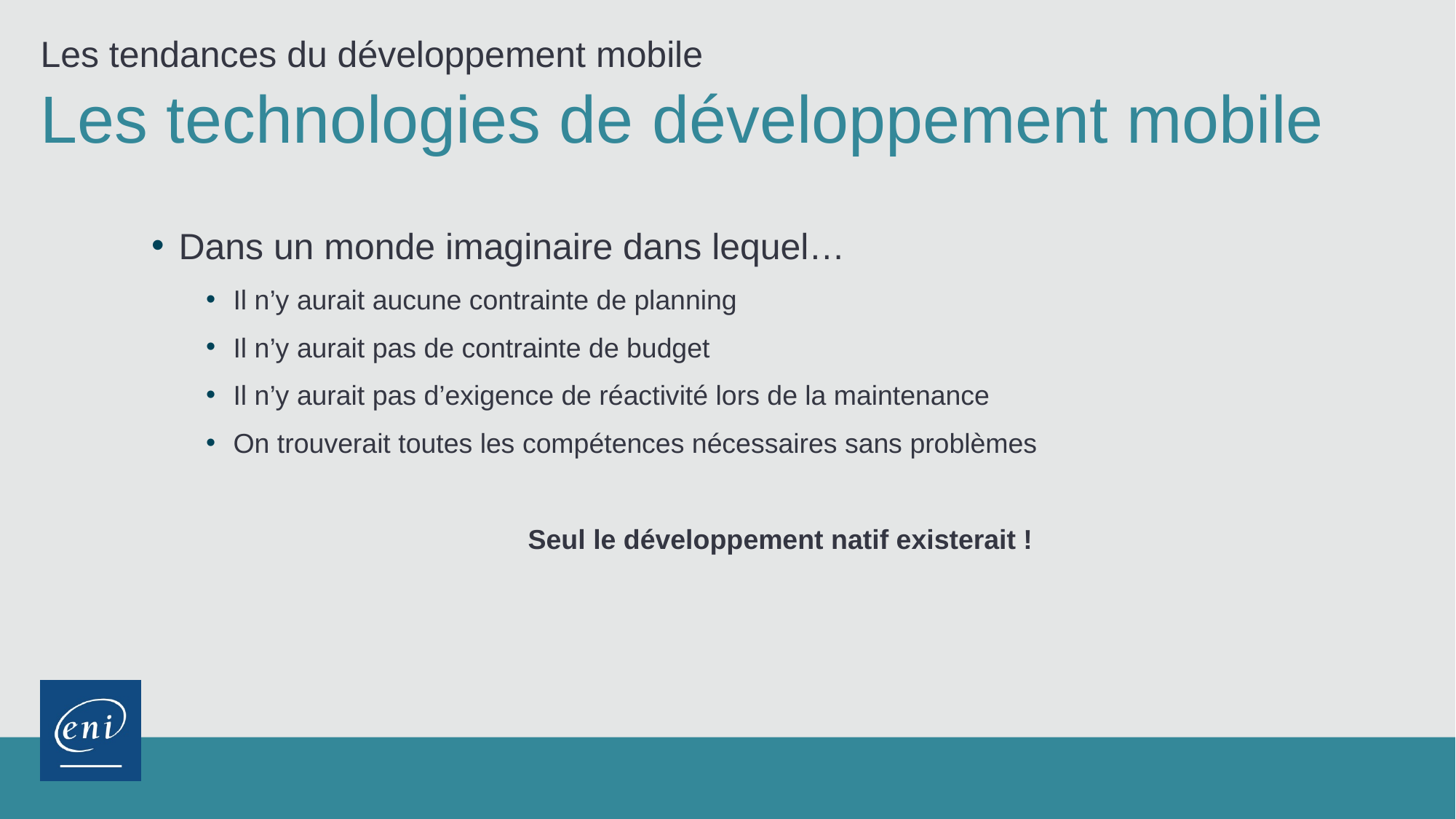

Les tendances du développement mobile
Les technologies de développement mobile
Dans un monde imaginaire dans lequel…
Il n’y aurait aucune contrainte de planning
Il n’y aurait pas de contrainte de budget
Il n’y aurait pas d’exigence de réactivité lors de la maintenance
On trouverait toutes les compétences nécessaires sans problèmes

Seul le développement natif existerait !